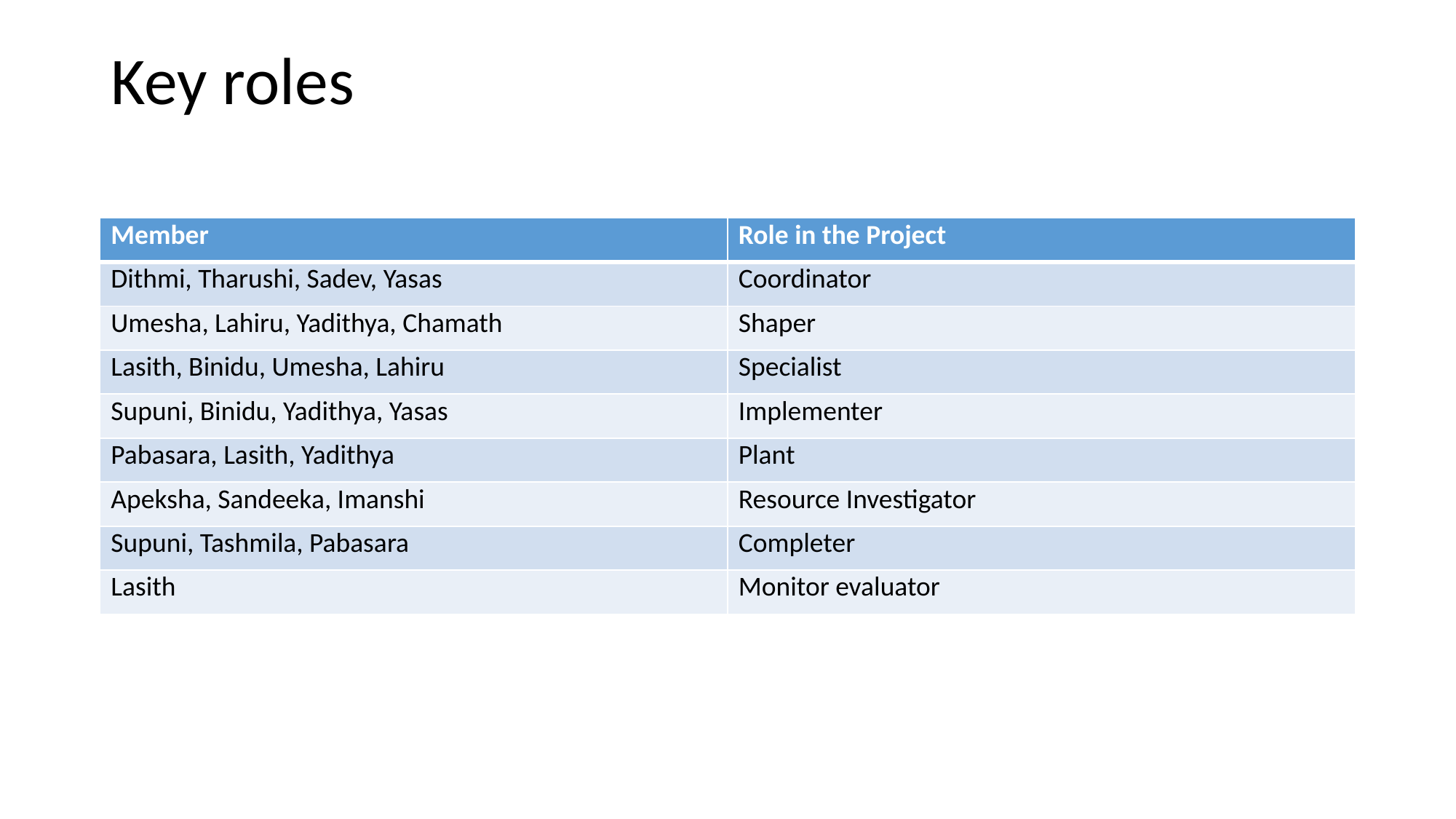

# Key roles
| Member | Role in the Project |
| --- | --- |
| Dithmi, Tharushi, Sadev, Yasas | Coordinator |
| Umesha, Lahiru, Yadithya, Chamath | Shaper |
| Lasith, Binidu, Umesha, Lahiru | Specialist |
| Supuni, Binidu, Yadithya, Yasas | Implementer |
| Pabasara, Lasith, Yadithya | Plant |
| Apeksha, Sandeeka, Imanshi | Resource Investigator |
| Supuni, Tashmila, Pabasara | Completer |
| Lasith | Monitor evaluator |